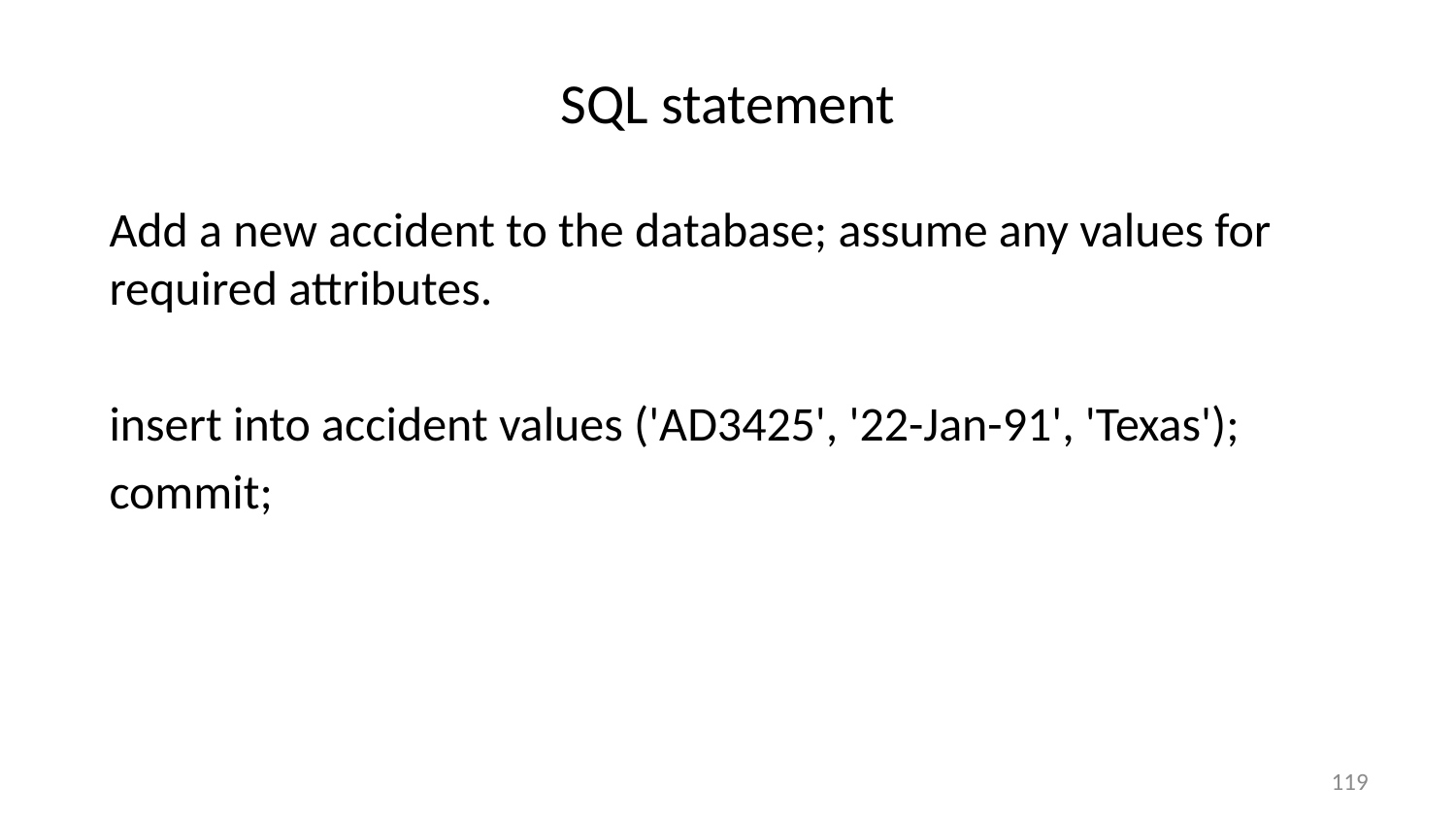

# SQL statement
Add a new accident to the database; assume any values for required attributes.

insert into accident values ('AD3425', '22-Jan-91', 'Texas');
commit;
119